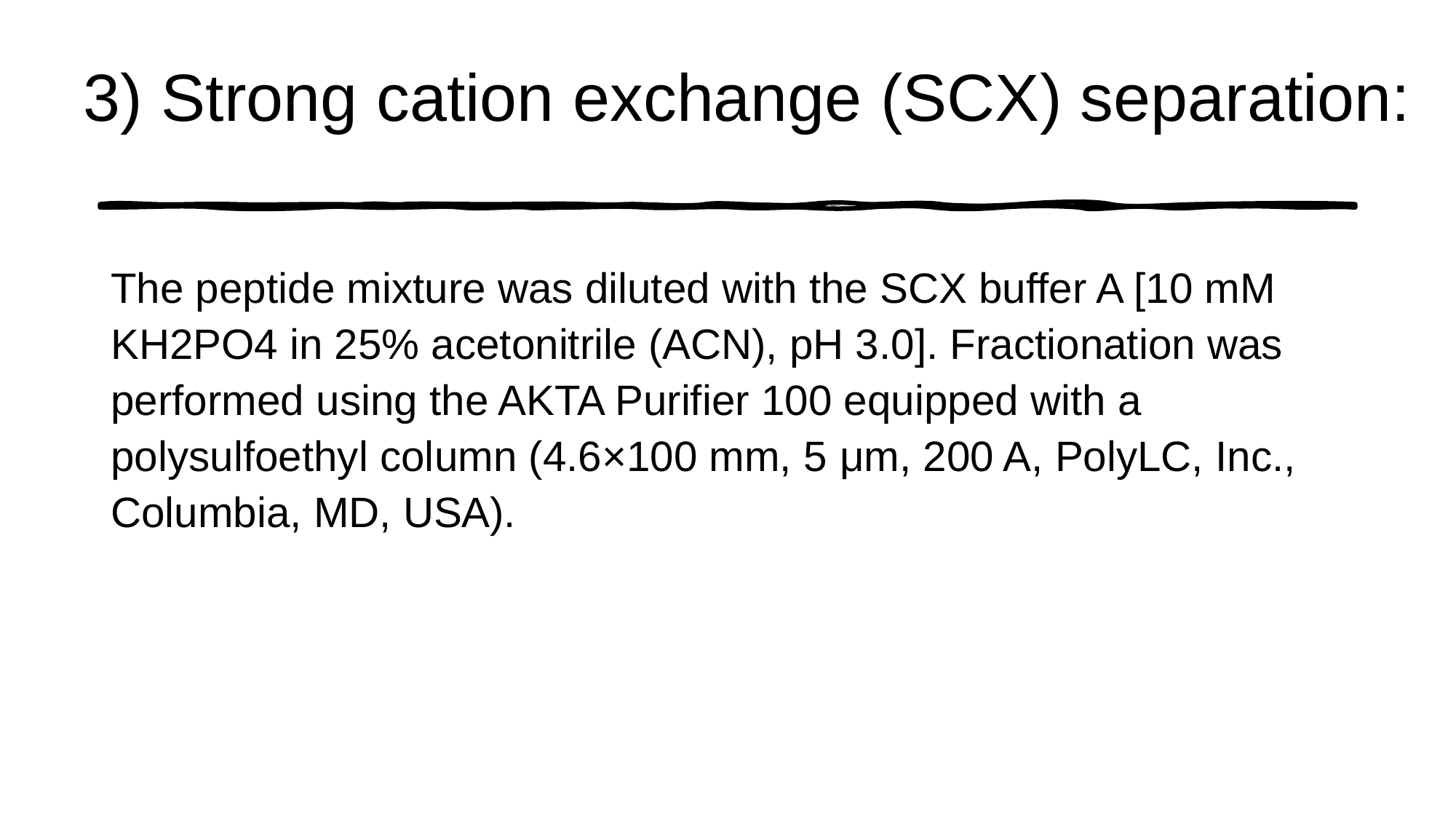

# 3) Strong cation exchange (SCX) separation:
The peptide mixture was diluted with the SCX buffer A [10 mM KH2PO4 in 25% acetonitrile (ACN), pH 3.0]. Fractionation was performed using the AKTA Purifier 100 equipped with a polysulfoethyl column (4.6×100 mm, 5 μm, 200 A, PolyLC, Inc., Columbia, MD, USA).